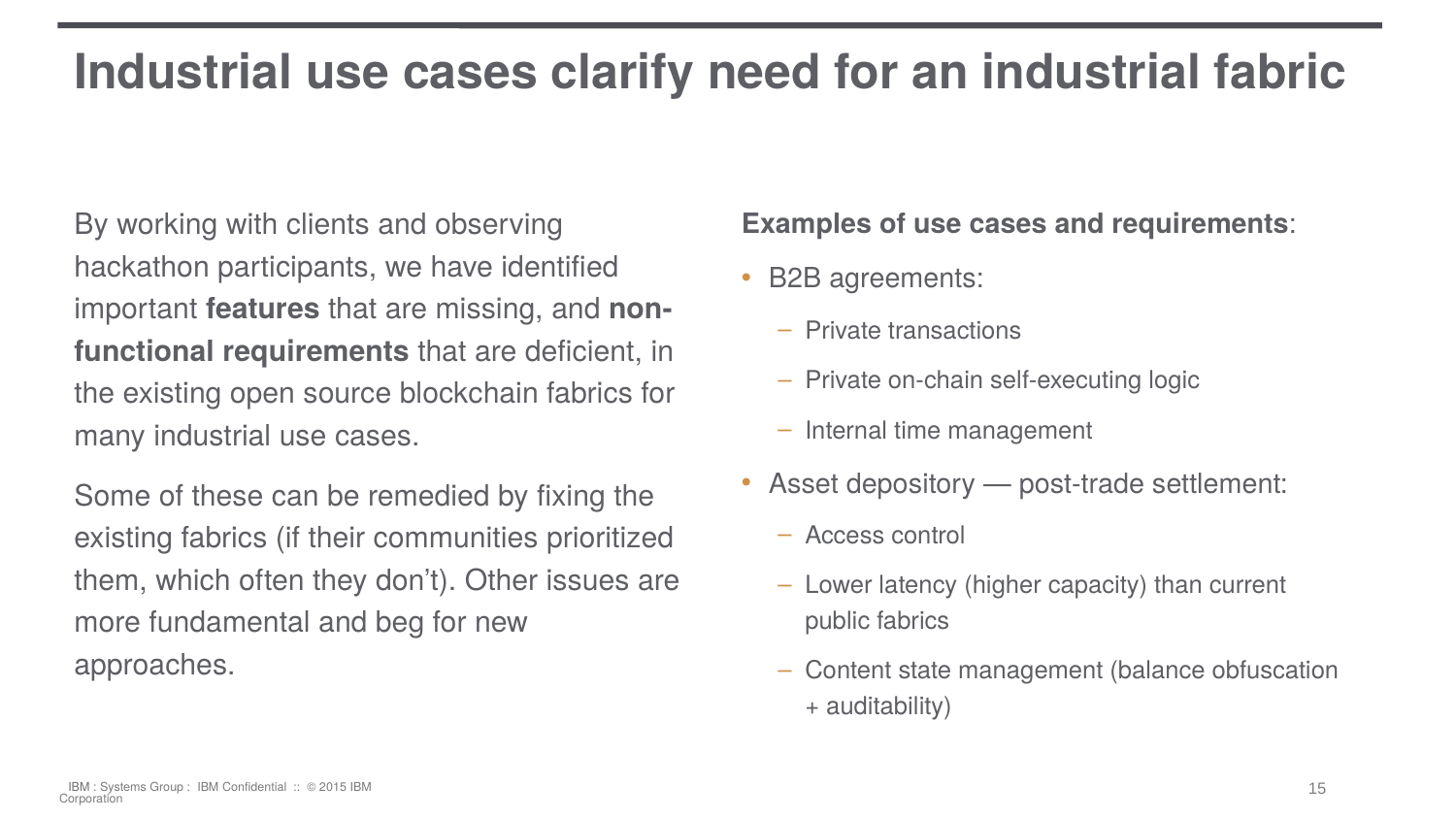

# Industrial use cases clarify need for an industrial fabric
By working with clients and observing hackathon participants, we have identified important features that are missing, and non-functional requirements that are deficient, in the existing open source blockchain fabrics for many industrial use cases.
Some of these can be remedied by fixing the existing fabrics (if their communities prioritized them, which often they don’t). Other issues are more fundamental and beg for new approaches.
Examples of use cases and requirements:
B2B agreements:
Private transactions
Private on-chain self-executing logic
Internal time management
Asset depository — post-trade settlement:
Access control
Lower latency (higher capacity) than current public fabrics
Content state management (balance obfuscation + auditability)